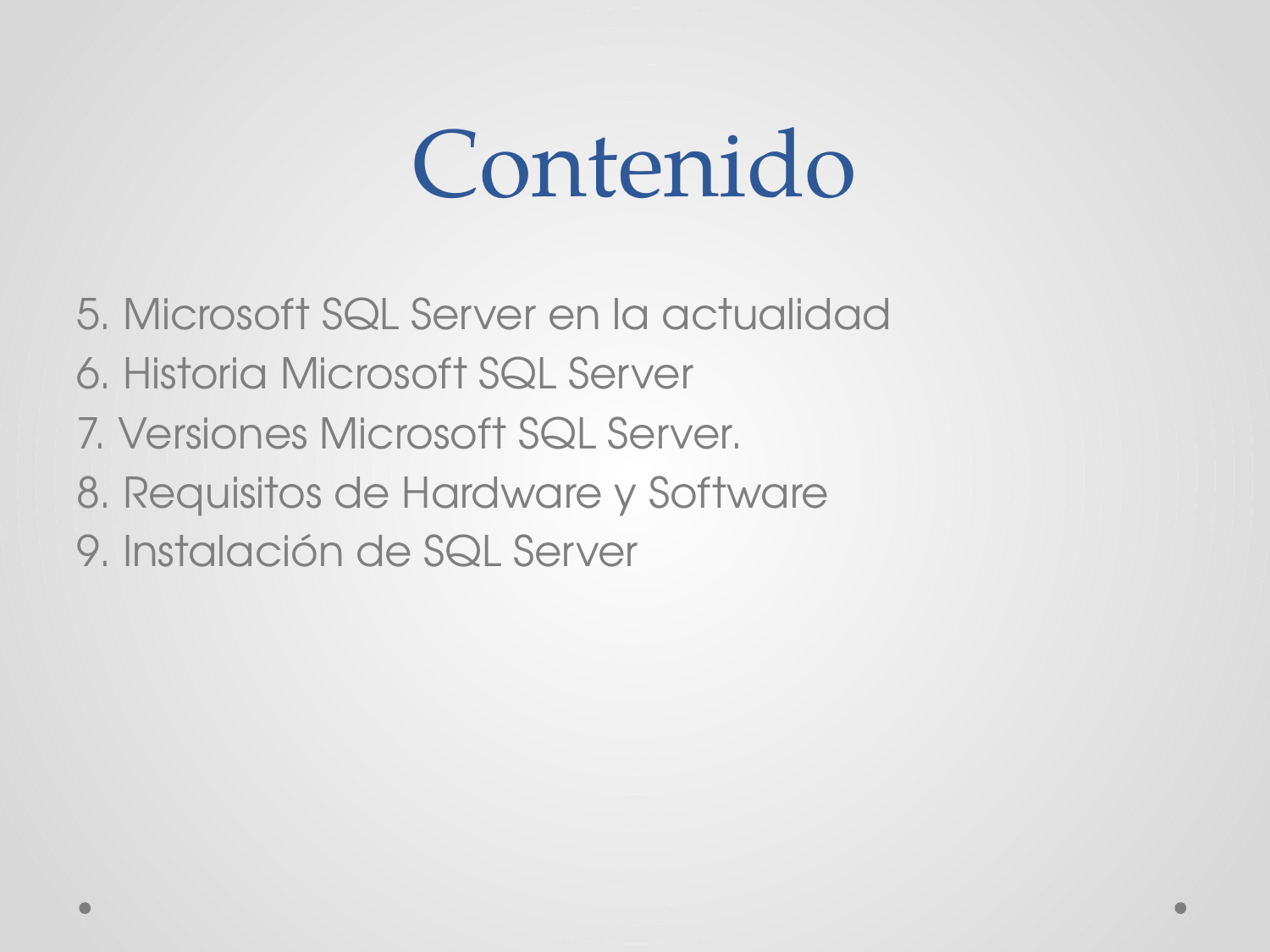

# Contenido

5. Microsoft SQL Server en la actualidad
6. Historia Microsoft SQL Server
7. Versiones Microsoft SQL Server.
8. Requisitos de Hardware y Software
9. Instalación de SQL Server